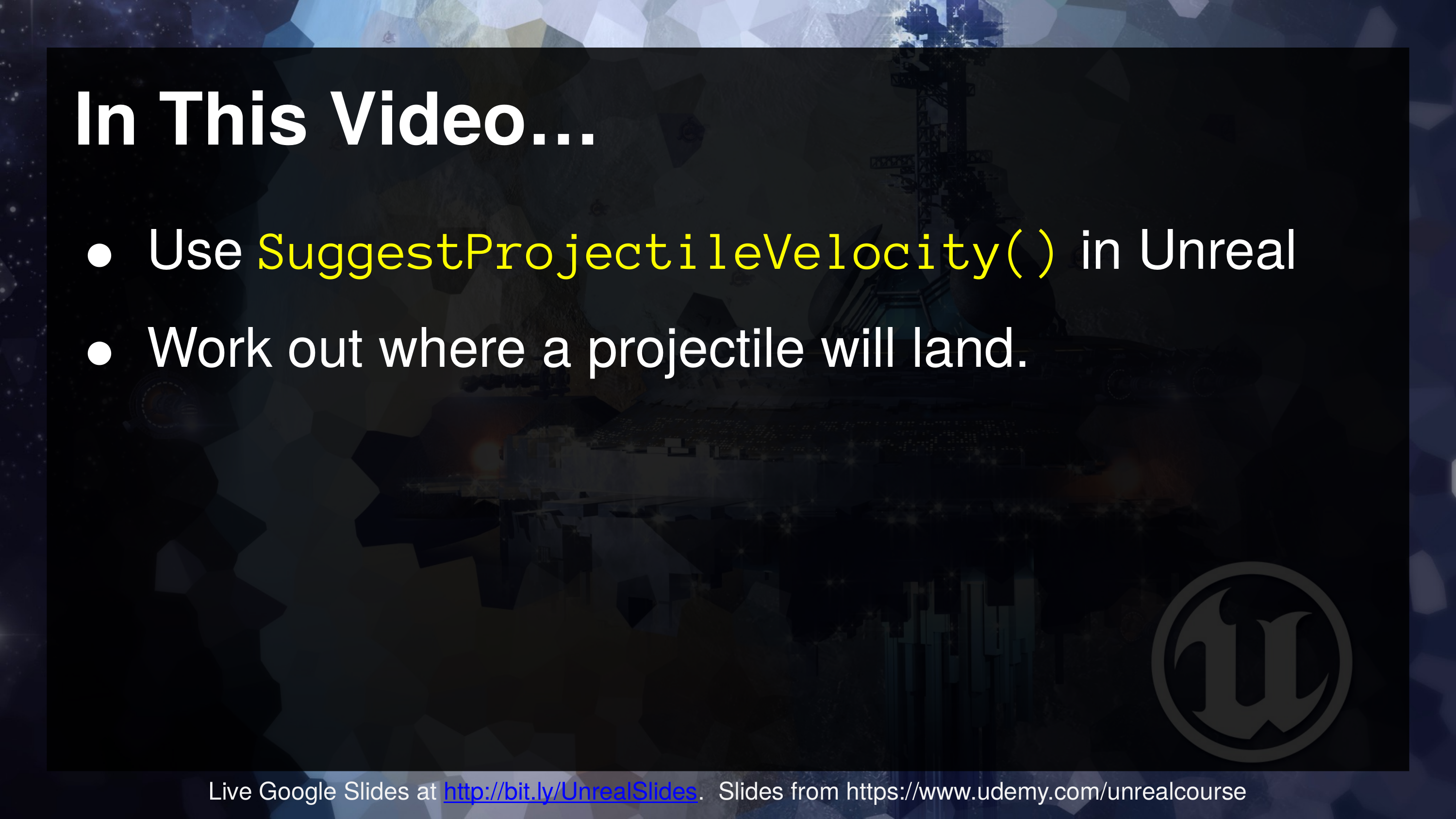

# In This Video…
Use SuggestProjectileVelocity() in Unreal
Work out where a projectile will land.